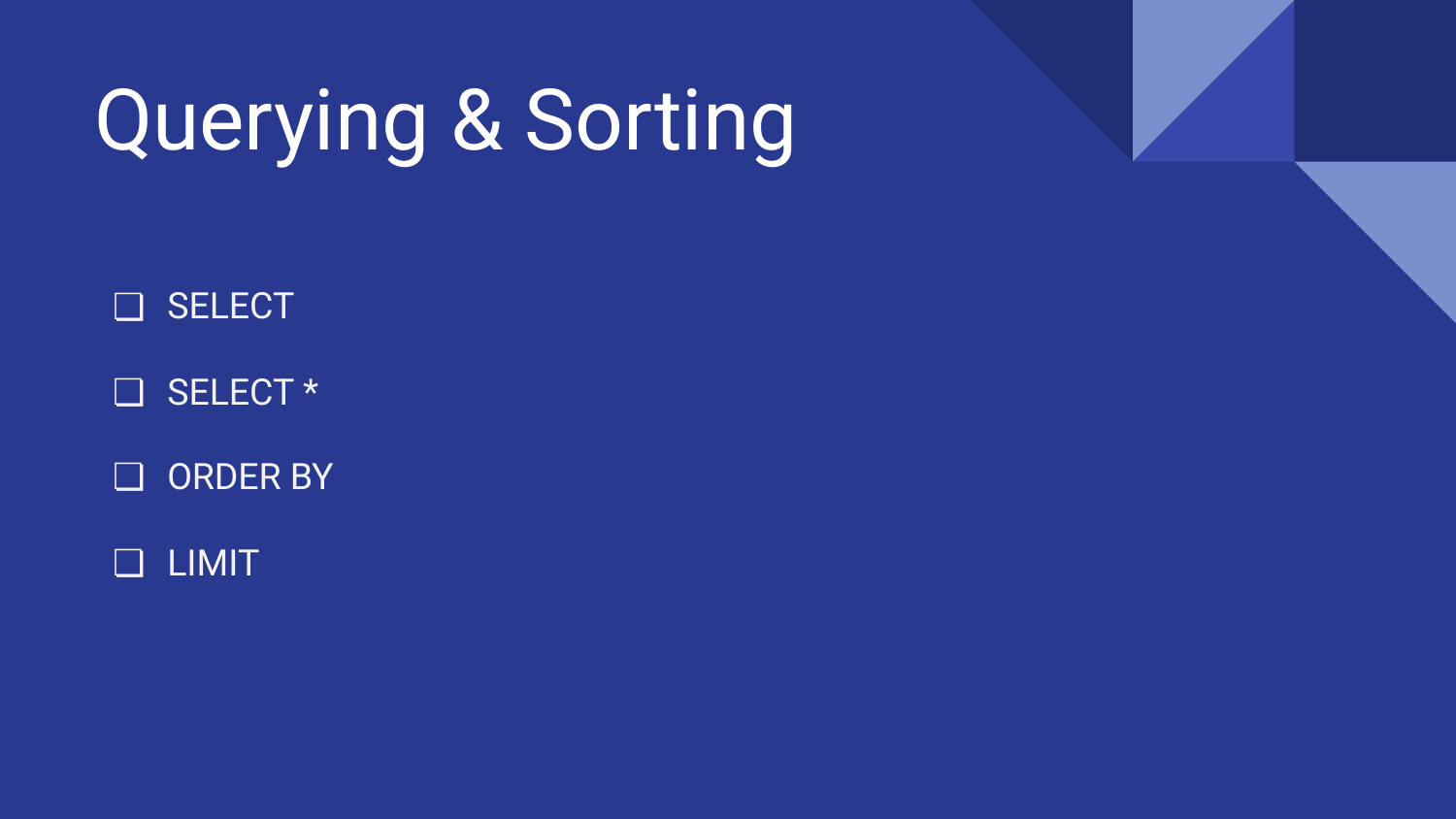

# Querying & Sorting
SELECT
SELECT *
ORDER BY
LIMIT